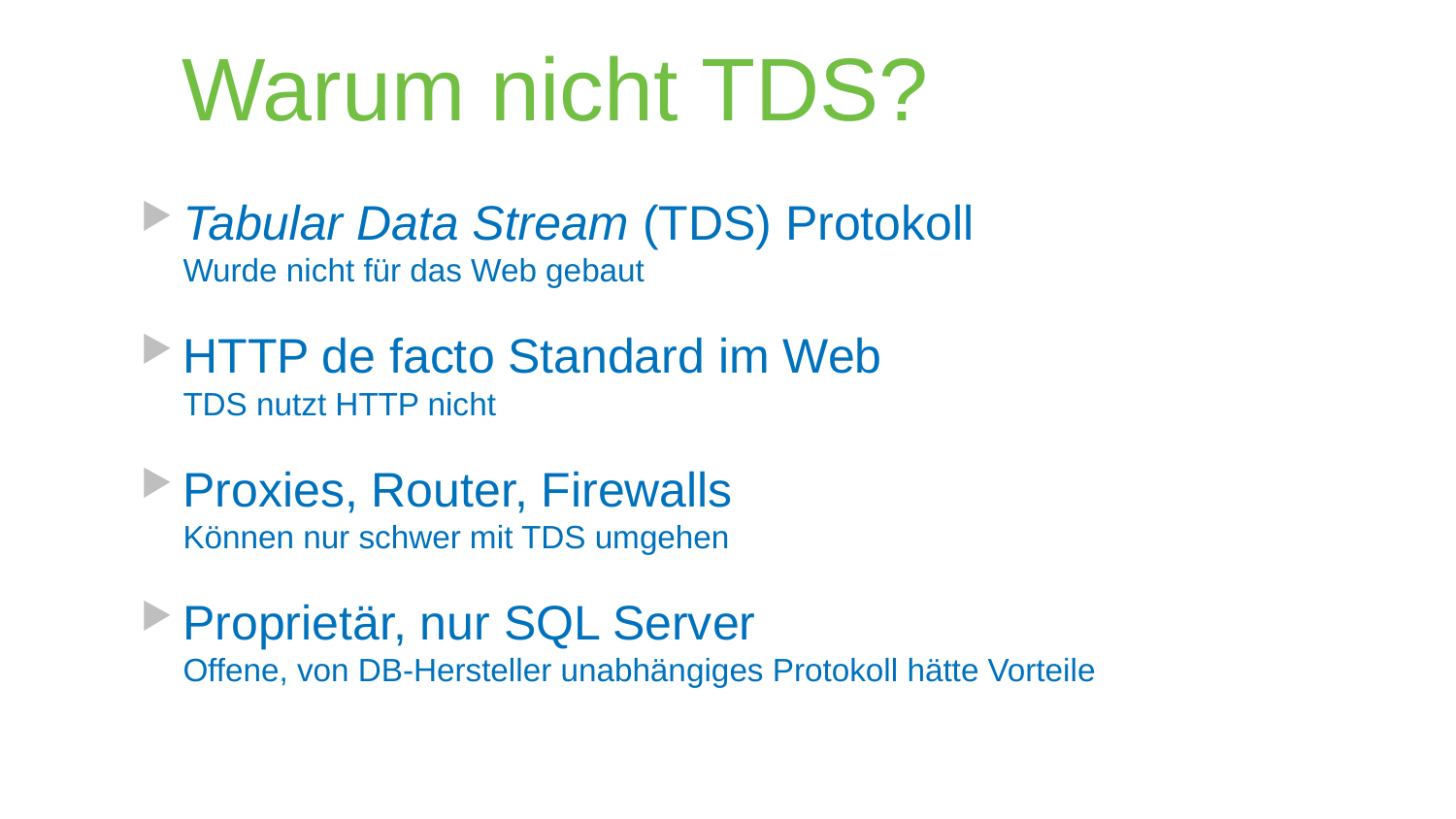

# Warum nicht TDS?
Tabular Data Stream (TDS) Protokoll
Wurde nicht für das Web gebaut
HTTP de facto Standard im Web
TDS nutzt HTTP nicht
Proxies, Router, Firewalls
Können nur schwer mit TDS umgehen
Proprietär, nur SQL Server
Offene, von DB-Hersteller unabhängiges Protokoll hätte Vorteile